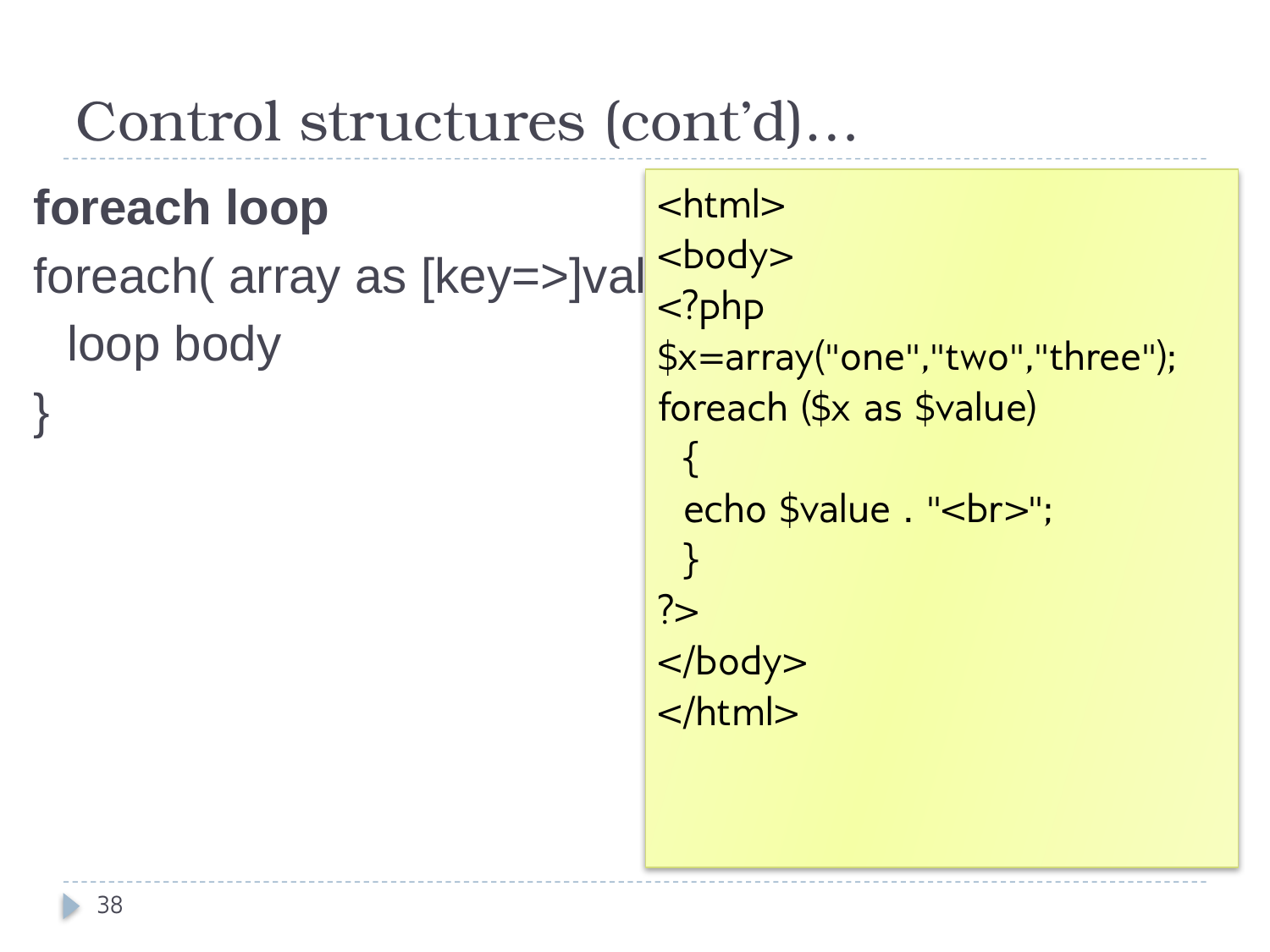

# Control structures (cont’d)…
foreach loop
foreach( array as [key=>]value ){
	loop body
}

<html>
<body>
<?php
$x=array("one","two","three");
foreach ($x as $value)
  {
  echo $value . "<br>";
  }
?>
</body>
</html>
38